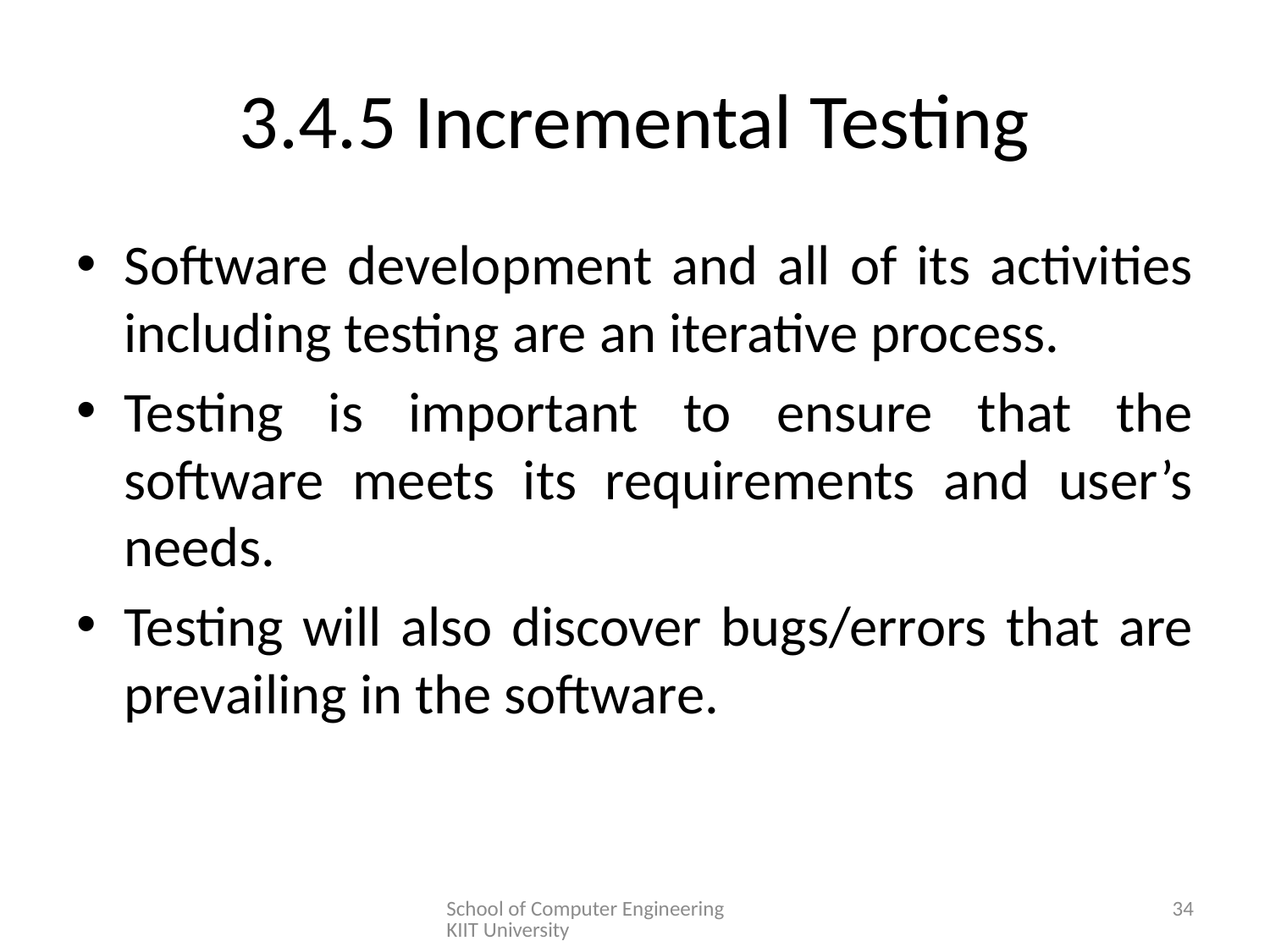

# 3.4.5 Incremental Testing
Software development and all of its activities including testing are an iterative process.
Testing is important to ensure that the software meets its requirements and user’s needs.
Testing will also discover bugs/errors that are prevailing in the software.

School of Computer Engineering                   KIIT University
34